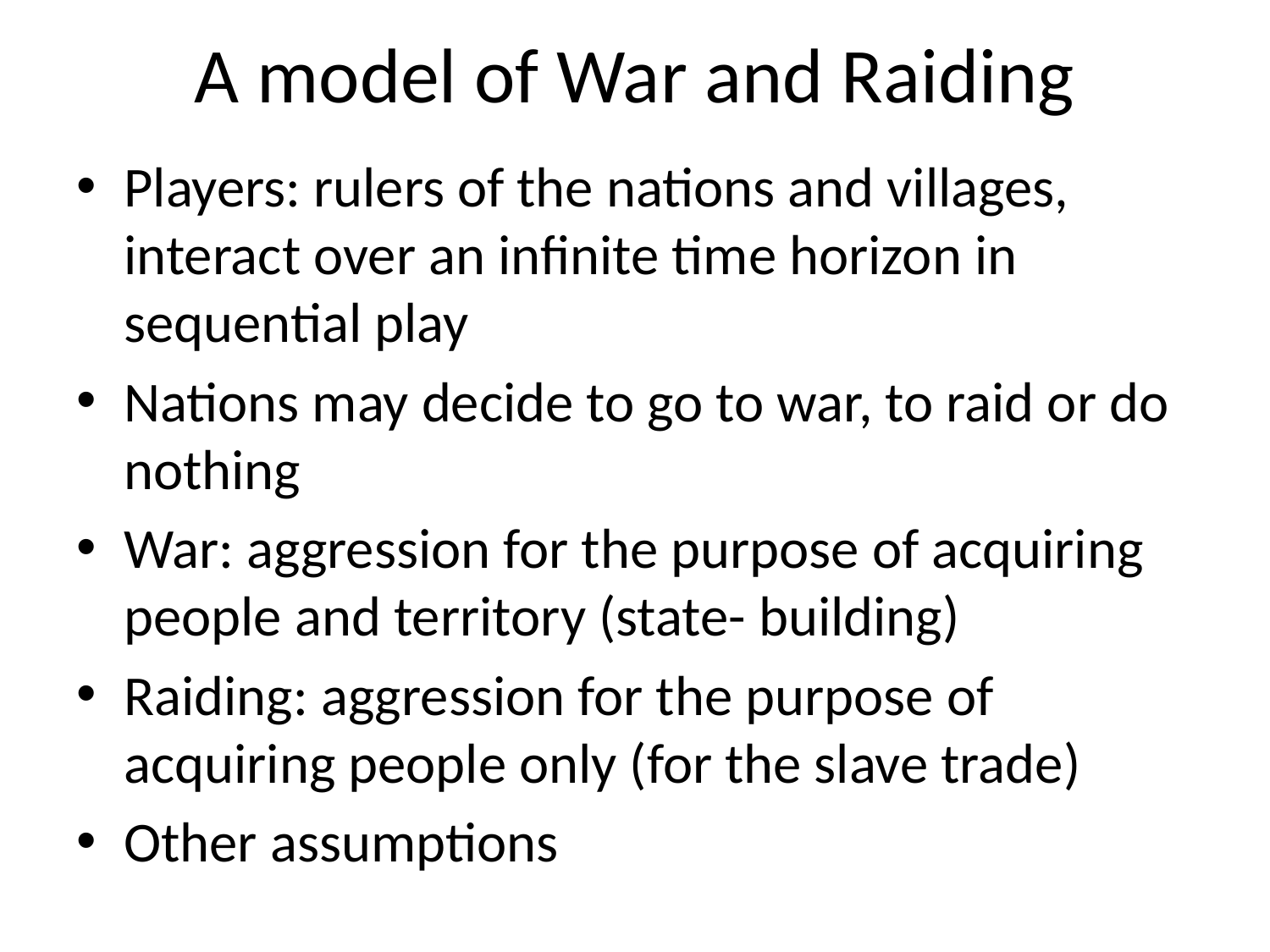

# A model of War and Raiding
Players: rulers of the nations and villages, interact over an infinite time horizon in sequential play
Nations may decide to go to war, to raid or do nothing
War: aggression for the purpose of acquiring people and territory (state- building)
Raiding: aggression for the purpose of acquiring people only (for the slave trade)
Other assumptions